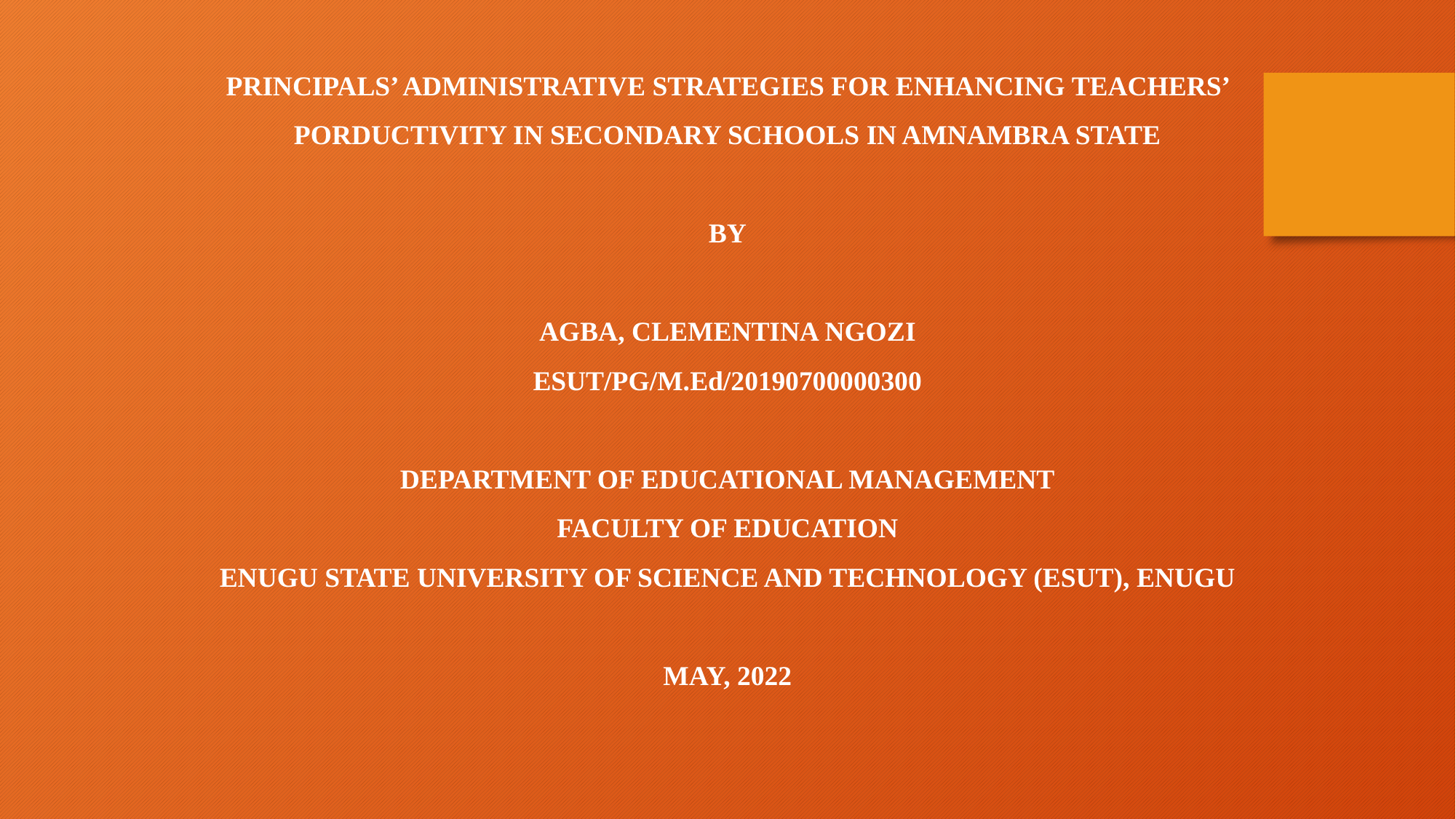

PRINCIPALS’ ADMINISTRATIVE STRATEGIES FOR ENHANCING TEACHERS’ PORDUCTIVITY IN SECONDARY SCHOOLS IN AMNAMBRA STATE

BY

AGBA, CLEMENTINA NGOZI
ESUT/PG/M.Ed/20190700000300

DEPARTMENT OF EDUCATIONAL MANAGEMENT
FACULTY OF EDUCATION
ENUGU STATE UNIVERSITY OF SCIENCE AND TECHNOLOGY (ESUT), ENUGU

MAY, 2022